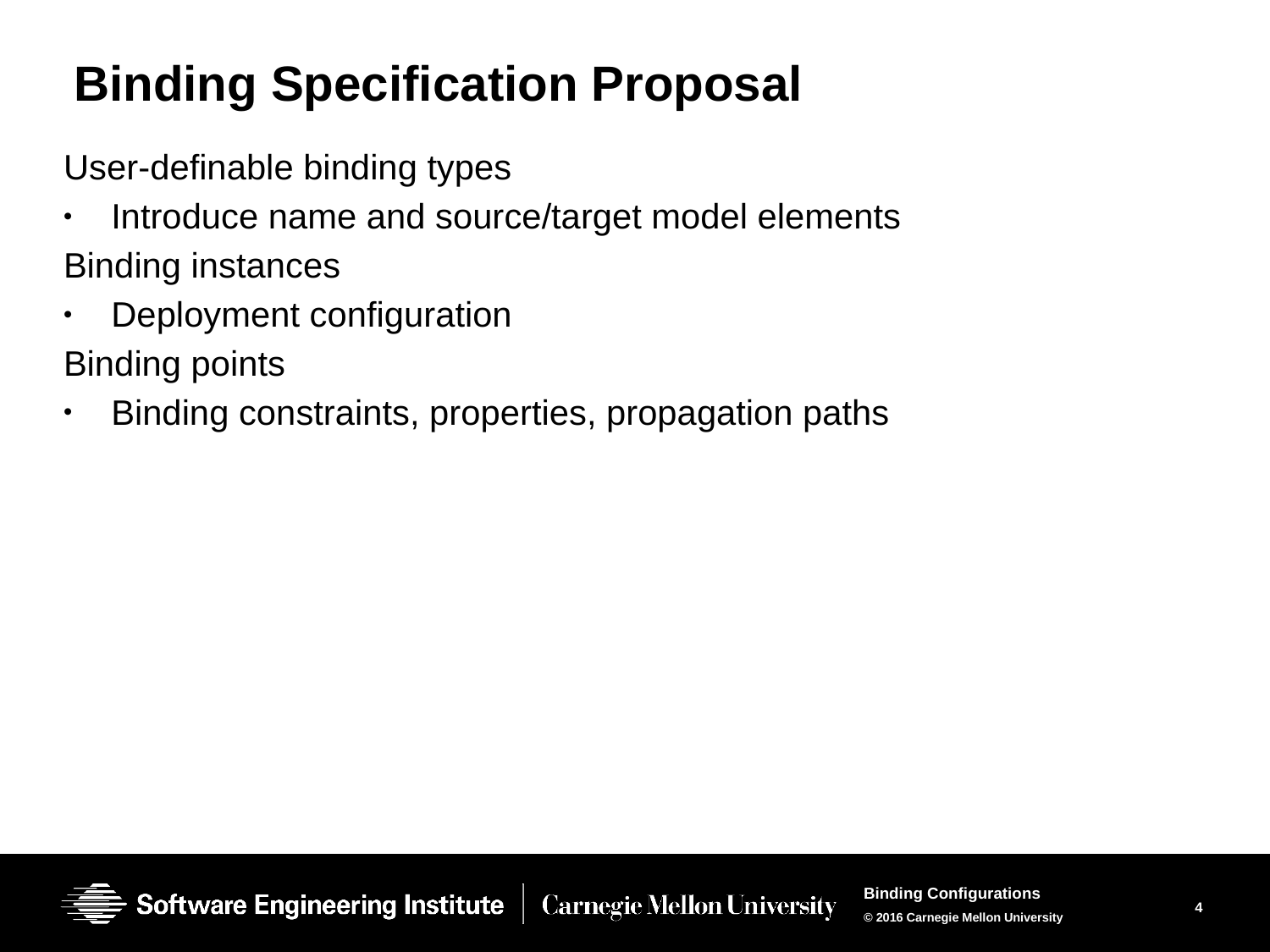

# Binding Specification Proposal
User-definable binding types
Introduce name and source/target model elements
Binding instances
Deployment configuration
Binding points
Binding constraints, properties, propagation paths